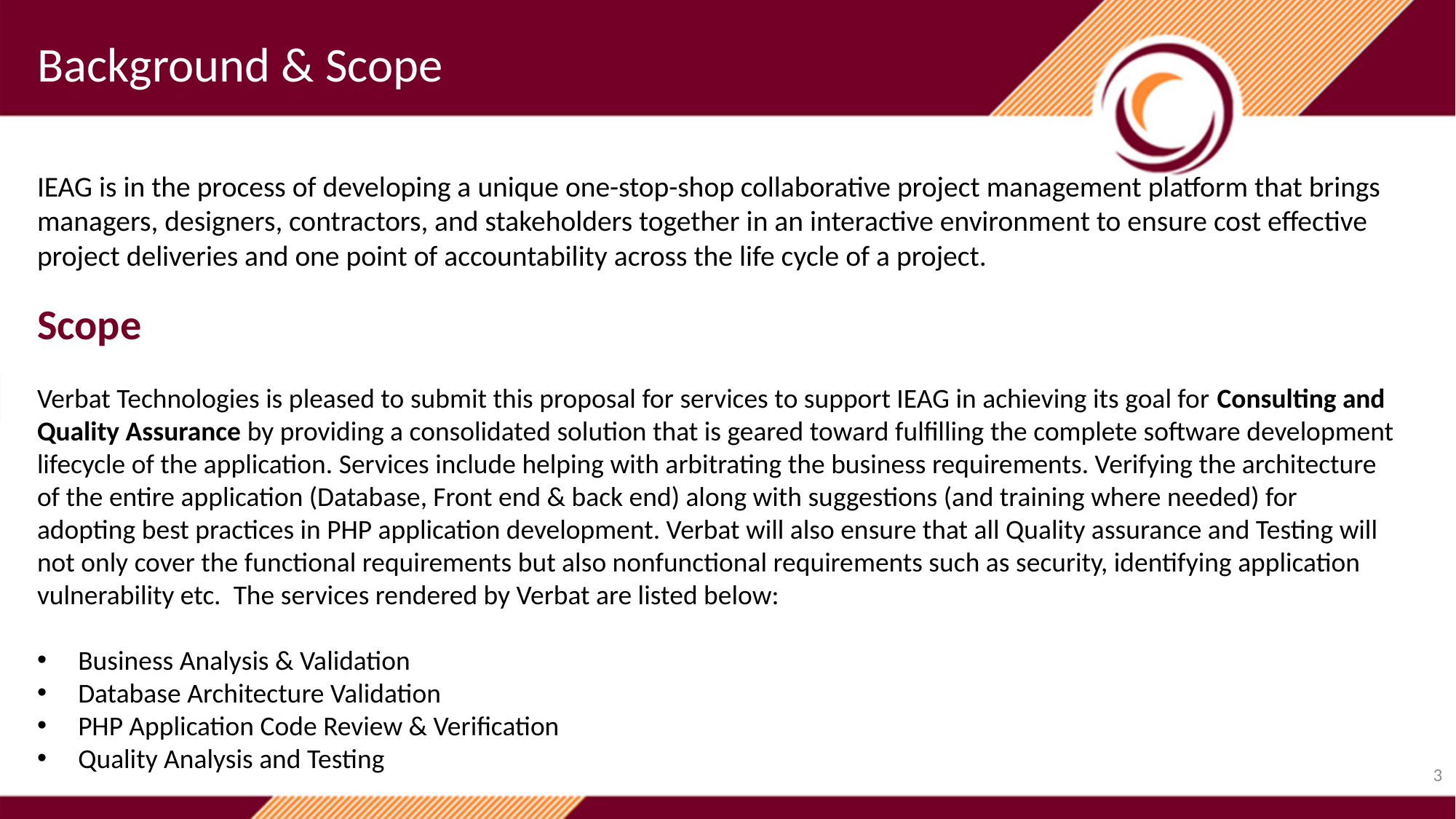

Background & Scope
IEAG is in the process of developing a unique one-stop-shop collaborative project management platform that brings managers, designers, contractors, and stakeholders together in an interactive environment to ensure cost effective project deliveries and one point of accountability across the life cycle of a project.
Scope
Verbat Technologies is pleased to submit this proposal for services to support IEAG in achieving its goal for Consulting and Quality Assurance by providing a consolidated solution that is geared toward fulfilling the complete software development lifecycle of the application. Services include helping with arbitrating the business requirements. Verifying the architecture of the entire application (Database, Front end & back end) along with suggestions (and training where needed) for adopting best practices in PHP application development. Verbat will also ensure that all Quality assurance and Testing will not only cover the functional requirements but also nonfunctional requirements such as security, identifying application vulnerability etc.  The services rendered by Verbat are listed below:

Business Analysis & Validation
Database Architecture Validation
PHP Application Code Review & Verification
Quality Analysis and Testing
3